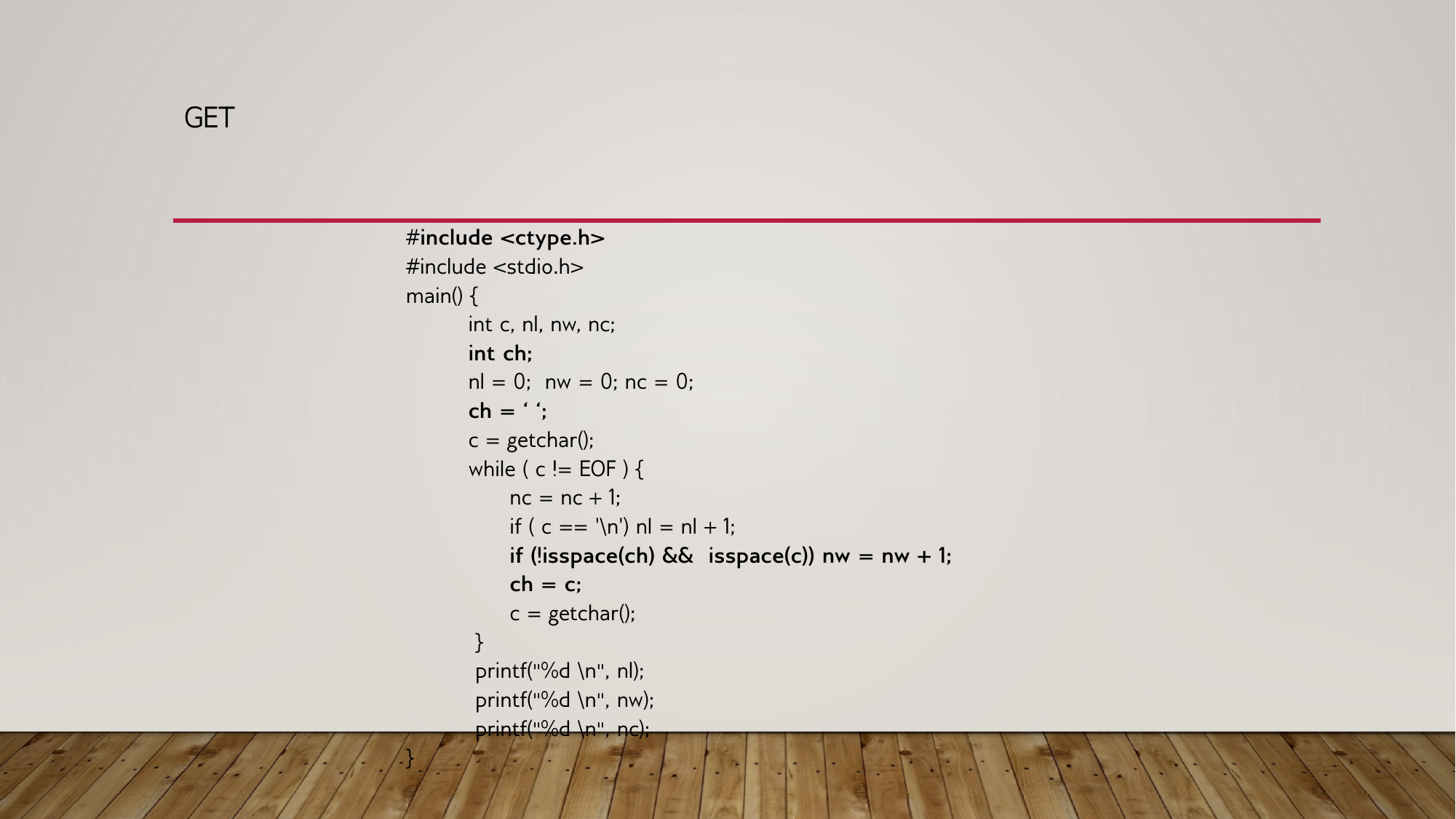

# GET
#include <ctype.h>
#include <stdio.h>
main() {
         int c, nl, nw, nc;
         int ch;
         nl = 0;  nw = 0; nc = 0;
         ch = ‘ ‘;
         c = getchar();
         while ( c != EOF ) {
               nc = nc + 1;
               if ( c == '\n') nl = nl + 1;
               if (!isspace(ch) &&  isspace(c)) nw = nw + 1;
               ch = c;
               c = getchar();
          }
          printf("%d \n", nl);
          printf("%d \n", nw);
          printf("%d \n", nc);
}